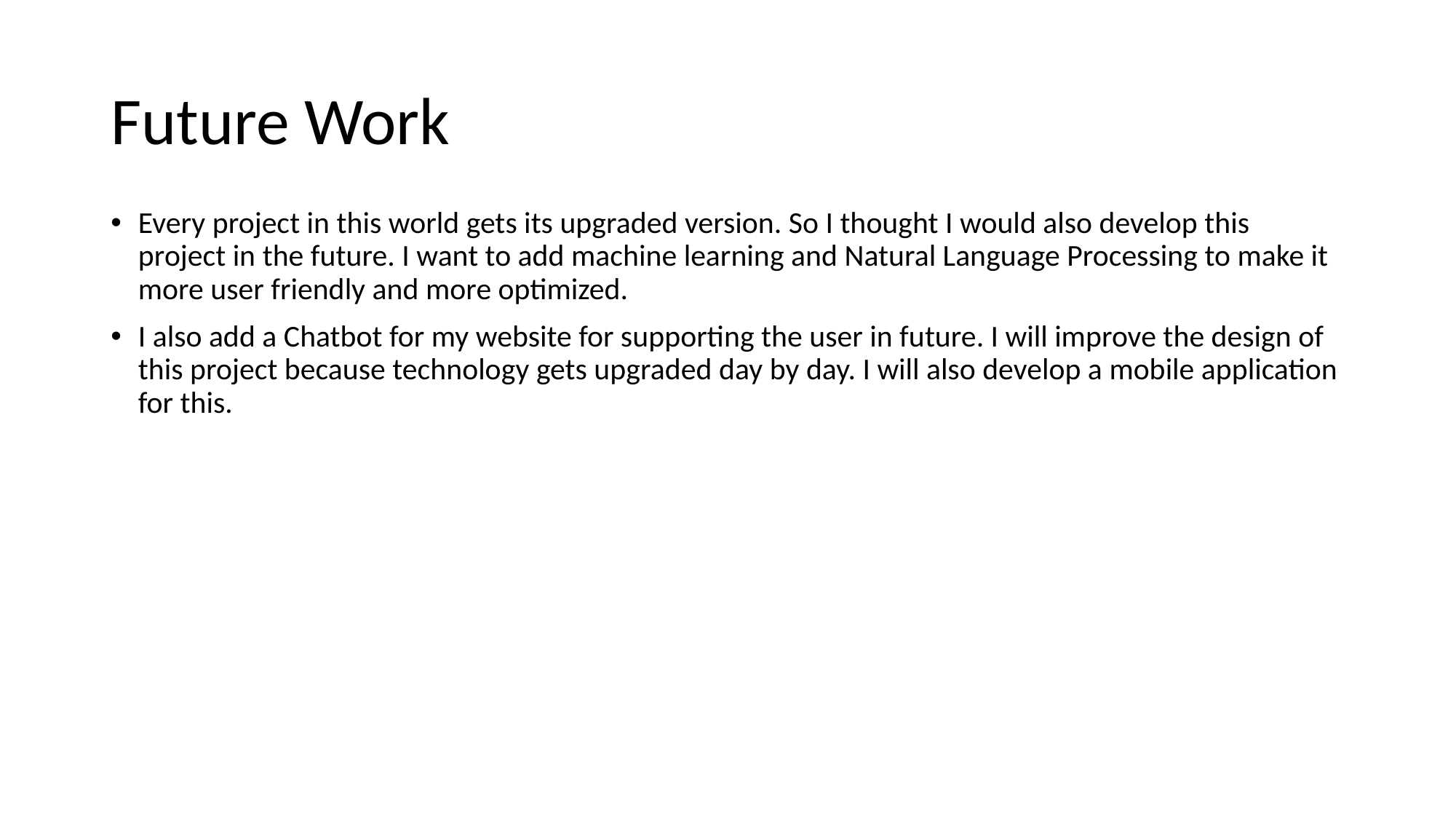

# Future Work
Every project in this world gets its upgraded version. So I thought I would also develop this project in the future. I want to add machine learning and Natural Language Processing to make it more user friendly and more optimized.
I also add a Chatbot for my website for supporting the user in future. I will improve the design of this project because technology gets upgraded day by day. I will also develop a mobile application for this.